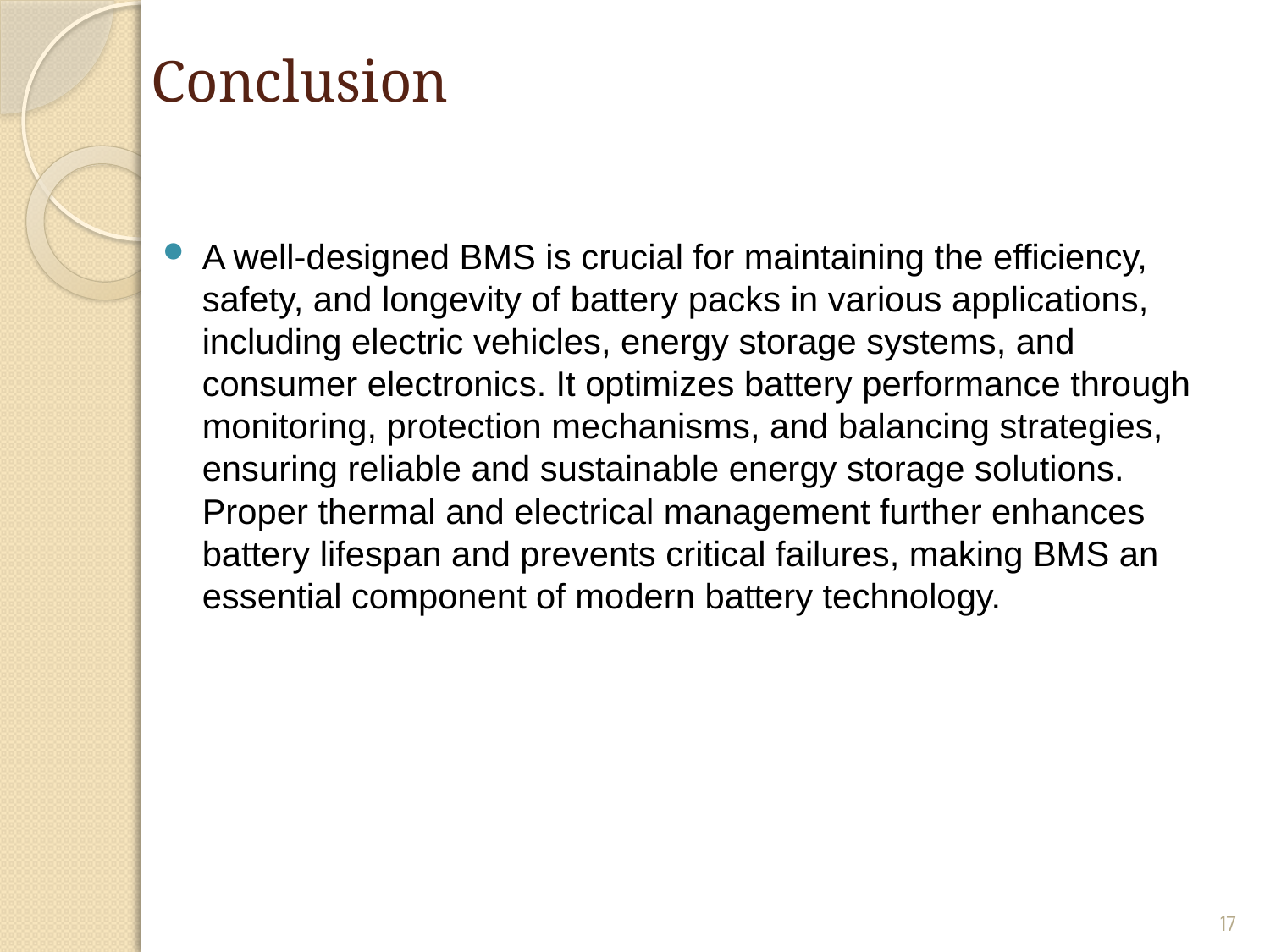

# Conclusion
A well-designed BMS is crucial for maintaining the efficiency, safety, and longevity of battery packs in various applications, including electric vehicles, energy storage systems, and consumer electronics. It optimizes battery performance through monitoring, protection mechanisms, and balancing strategies, ensuring reliable and sustainable energy storage solutions. Proper thermal and electrical management further enhances battery lifespan and prevents critical failures, making BMS an essential component of modern battery technology.
17